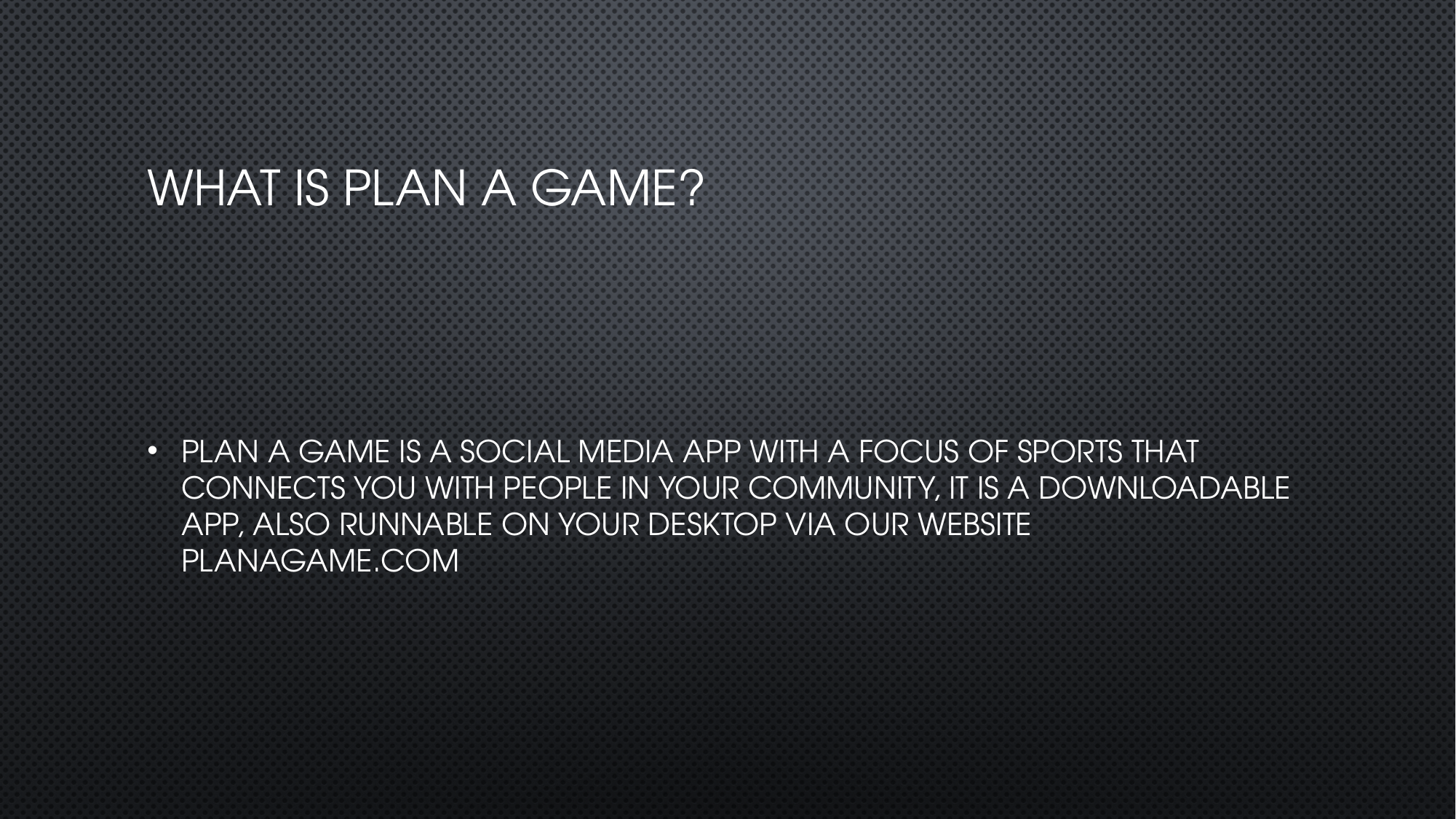

# What is plan a game?
Plan a game is a social media app with a focus of sports that connects you with people in your community, it is a downloadable app, also runnable on your desktop via our website planagame.com